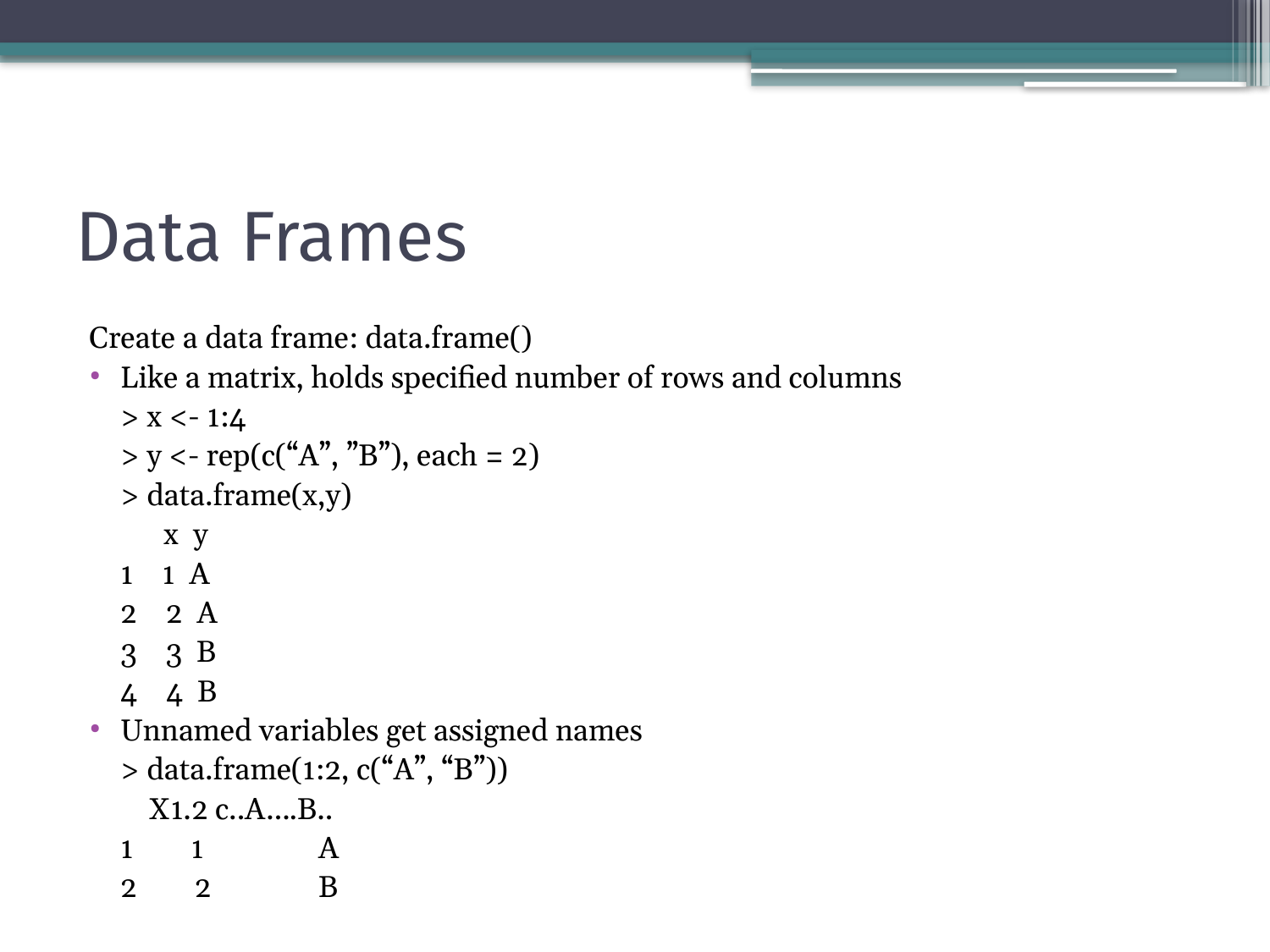

# Data Frames
Create a data frame: data.frame()
Like a matrix, holds specified number of rows and columns
		> x <- 1:4
		> y <- rep(c(“A”, ”B”), each = 2)
		> data.frame(x,y)
		      x  y
		1    1  A
		2    2  A
		3    3  B
		4    4  B
Unnamed variables get assigned names
		> data.frame(1:2, c(“A”, “B”))
		    X1.2 c..A….B..
		1        1	      A
		2        2	      B